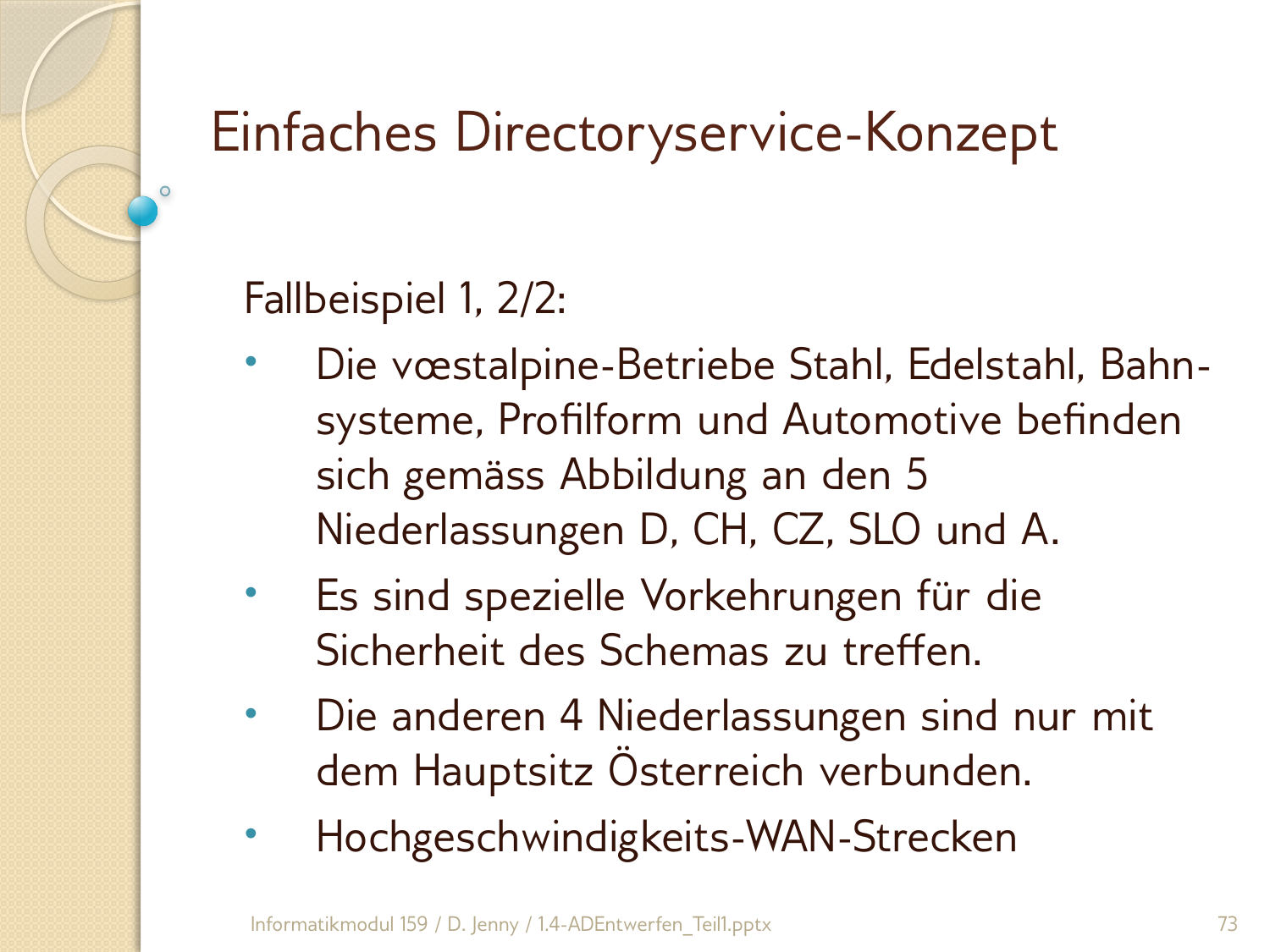

# Einfaches Directoryservice-Konzept
Fallbeispiel 1, 2/2:
Die voestalpine-Betriebe Stahl, Edelstahl, Bahn-systeme, Profilform und Automotive befinden sich gemäss Abbildung an den 5 Niederlassungen D, CH, CZ, SLO und A.
Es sind spezielle Vorkehrungen für die Sicherheit des Schemas zu treffen.
Die anderen 4 Niederlassungen sind nur mit dem Hauptsitz Österreich verbunden.
Hochgeschwindigkeits-WAN-Strecken
Informatikmodul 159 / D. Jenny / 1.4-ADEntwerfen_Teil1.pptx
73